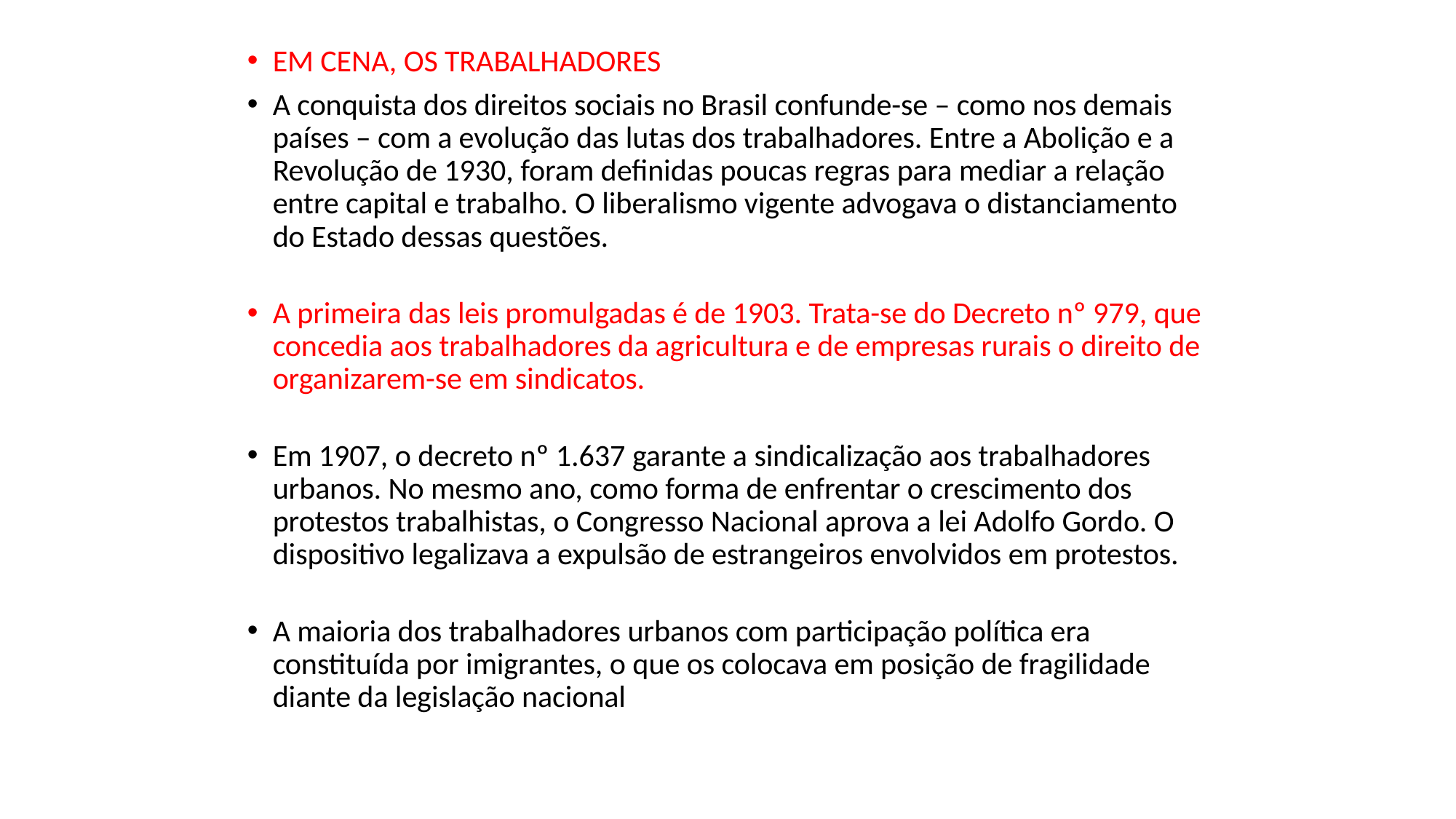

EM CENA, OS TRABALHADORES
A conquista dos direitos sociais no Brasil confunde-se – como nos demais países – com a evolução das lutas dos trabalhadores. Entre a Abolição e a Revolução de 1930, foram definidas poucas regras para mediar a relação entre capital e trabalho. O liberalismo vigente advogava o distanciamento do Estado dessas questões.
A primeira das leis promulgadas é de 1903. Trata-se do Decreto nº 979, que concedia aos trabalhadores da agricultura e de empresas rurais o direito de organizarem-se em sindicatos.
Em 1907, o decreto nº 1.637 garante a sindicalização aos trabalhadores urbanos. No mesmo ano, como forma de enfrentar o crescimento dos protestos trabalhistas, o Congresso Nacional aprova a lei Adolfo Gordo. O dispositivo legalizava a expulsão de estrangeiros envolvidos em protestos.
A maioria dos trabalhadores urbanos com participação política era constituída por imigrantes, o que os colocava em posição de fragilidade diante da legislação nacional